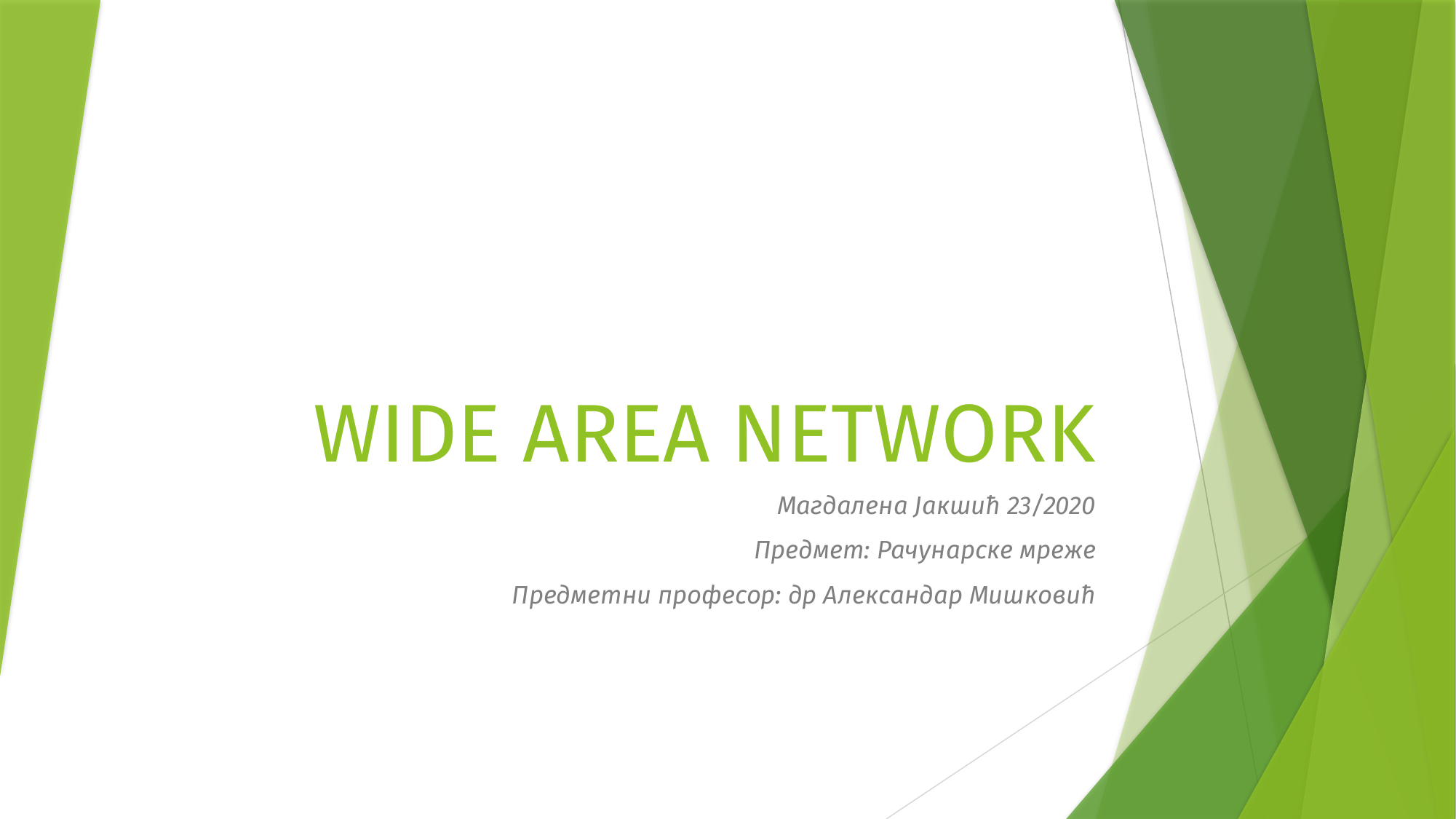

# WIDE AREA NETWORK
Магдалена Јакшић 23/2020
Предмет: Рачунарске мреже
Предметни професор: др Александар Мишковић